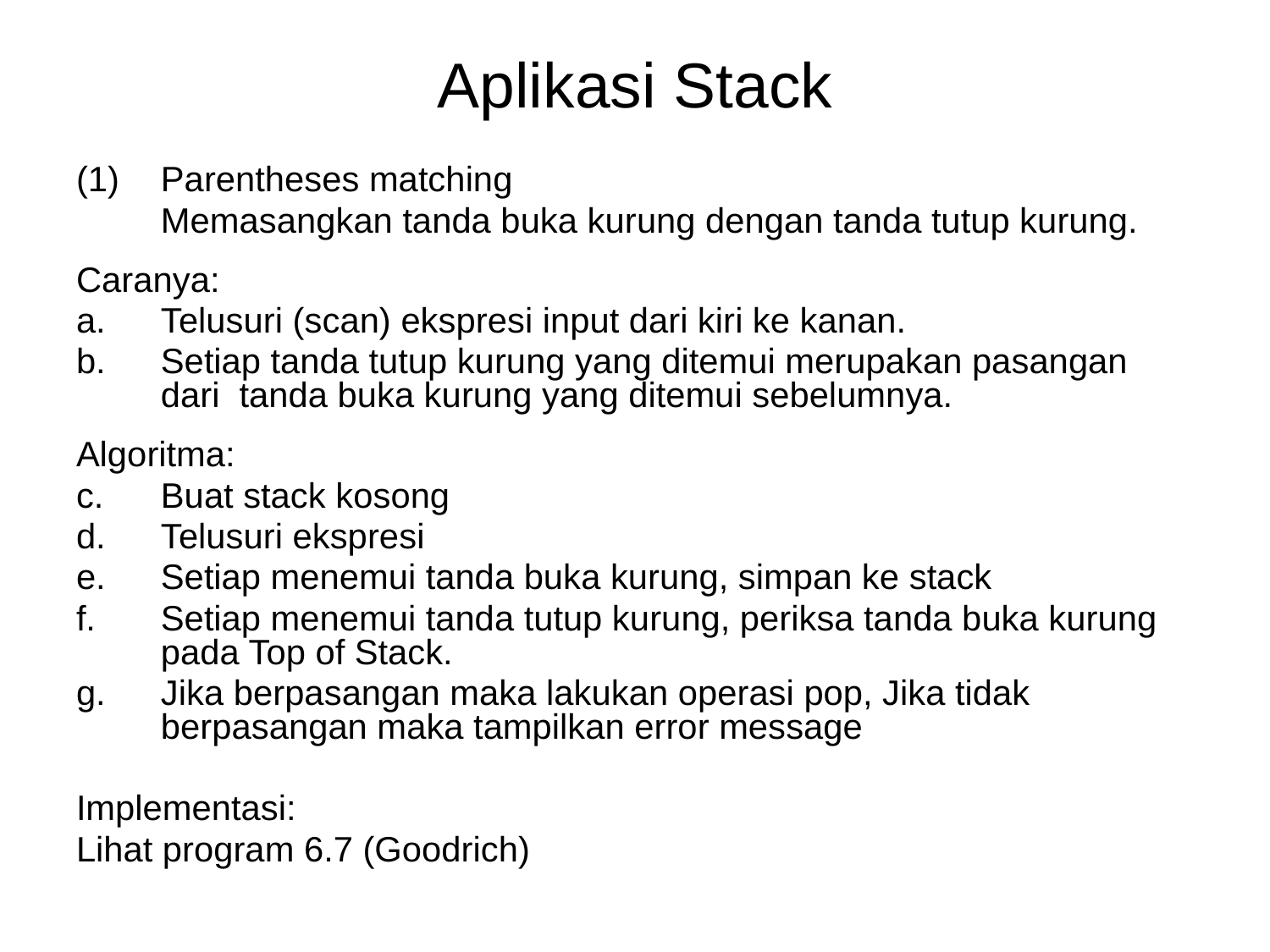

# Aplikasi Stack
Parentheses matching
	Memasangkan tanda buka kurung dengan tanda tutup kurung.

Caranya:
Telusuri (scan) ekspresi input dari kiri ke kanan.
Setiap tanda tutup kurung yang ditemui merupakan pasangan dari  tanda buka kurung yang ditemui sebelumnya.

Algoritma:
Buat stack kosong
Telusuri ekspresi
Setiap menemui tanda buka kurung, simpan ke stack
Setiap menemui tanda tutup kurung, periksa tanda buka kurung pada Top of Stack.
Jika berpasangan maka lakukan operasi pop, Jika tidak berpasangan maka tampilkan error message

Implementasi:
Lihat program 6.7 (Goodrich)